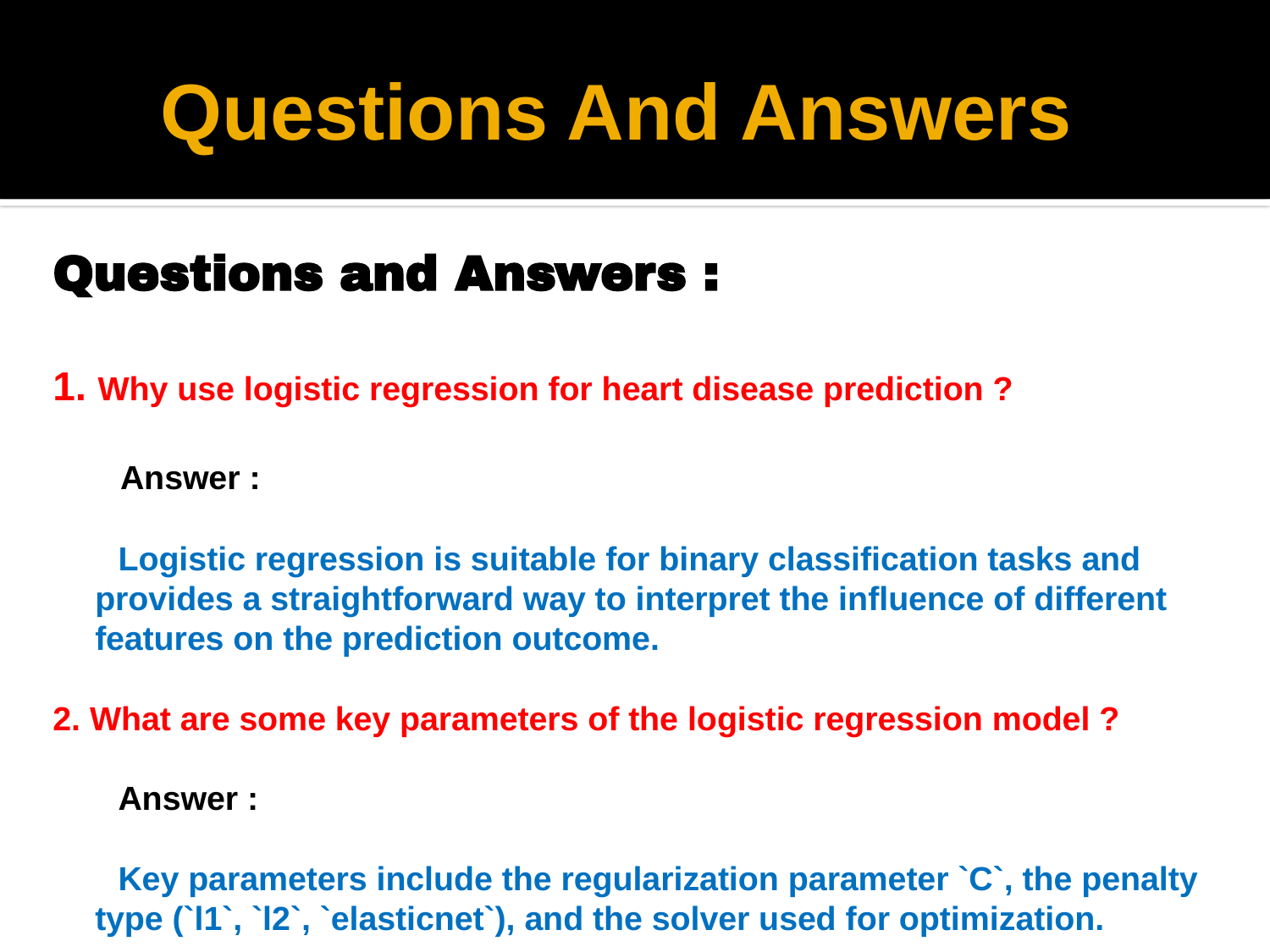

# Questions And Answers
Questions and Answers :

1. Why use logistic regression for heart disease prediction ?

      Answer :

       Logistic regression is suitable for binary classification tasks and provides a straightforward way to interpret the influence of different features on the prediction outcome.

2. What are some key parameters of the logistic regression model ?

       Answer :

       Key parameters include the regularization parameter `C`, the penalty type (`l1`, `l2`, `elasticnet`), and the solver used for optimization.